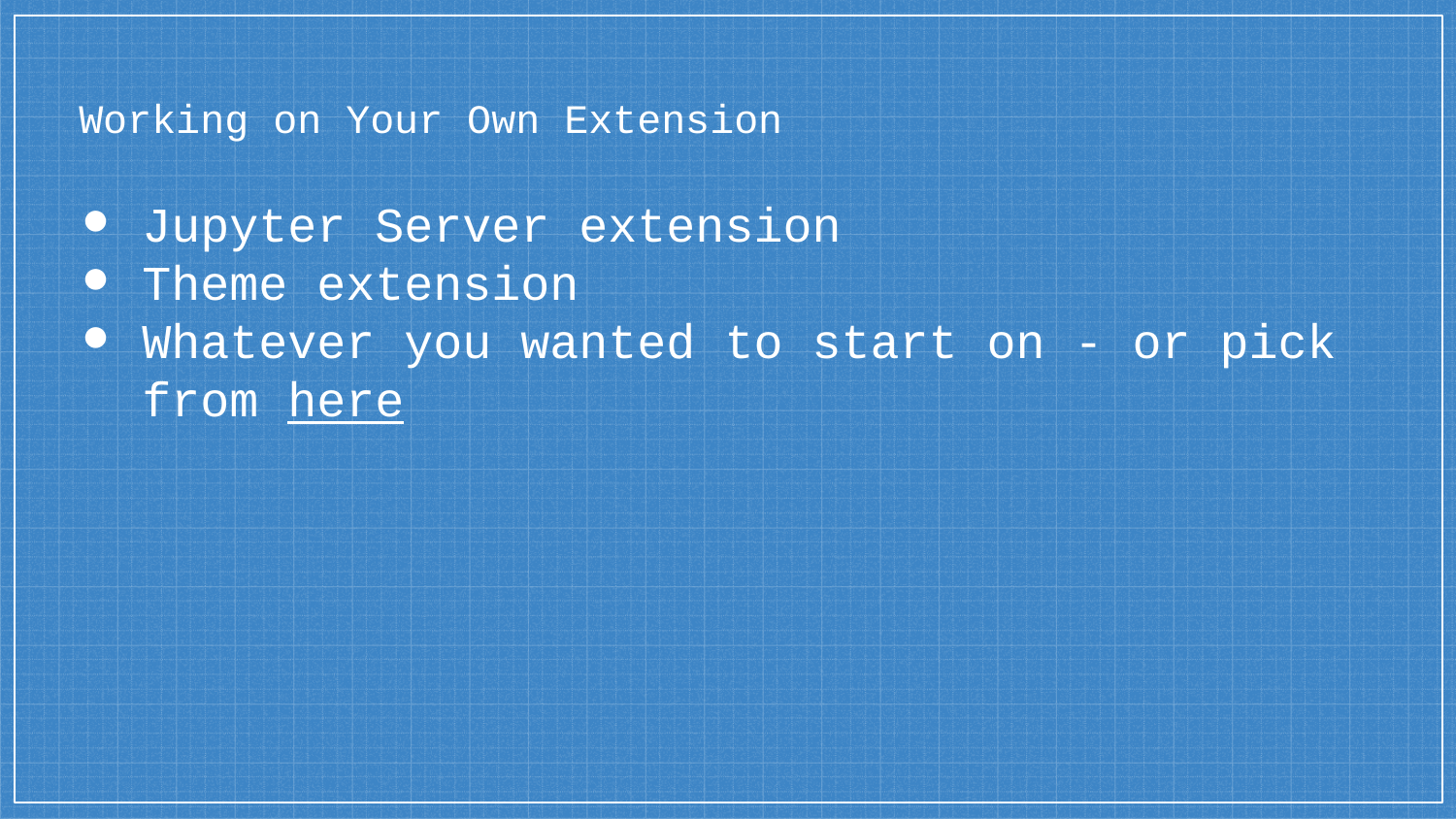

# Working on Your Own Extension
Jupyter Server extension
Theme extension
Whatever you wanted to start on - or pick from here